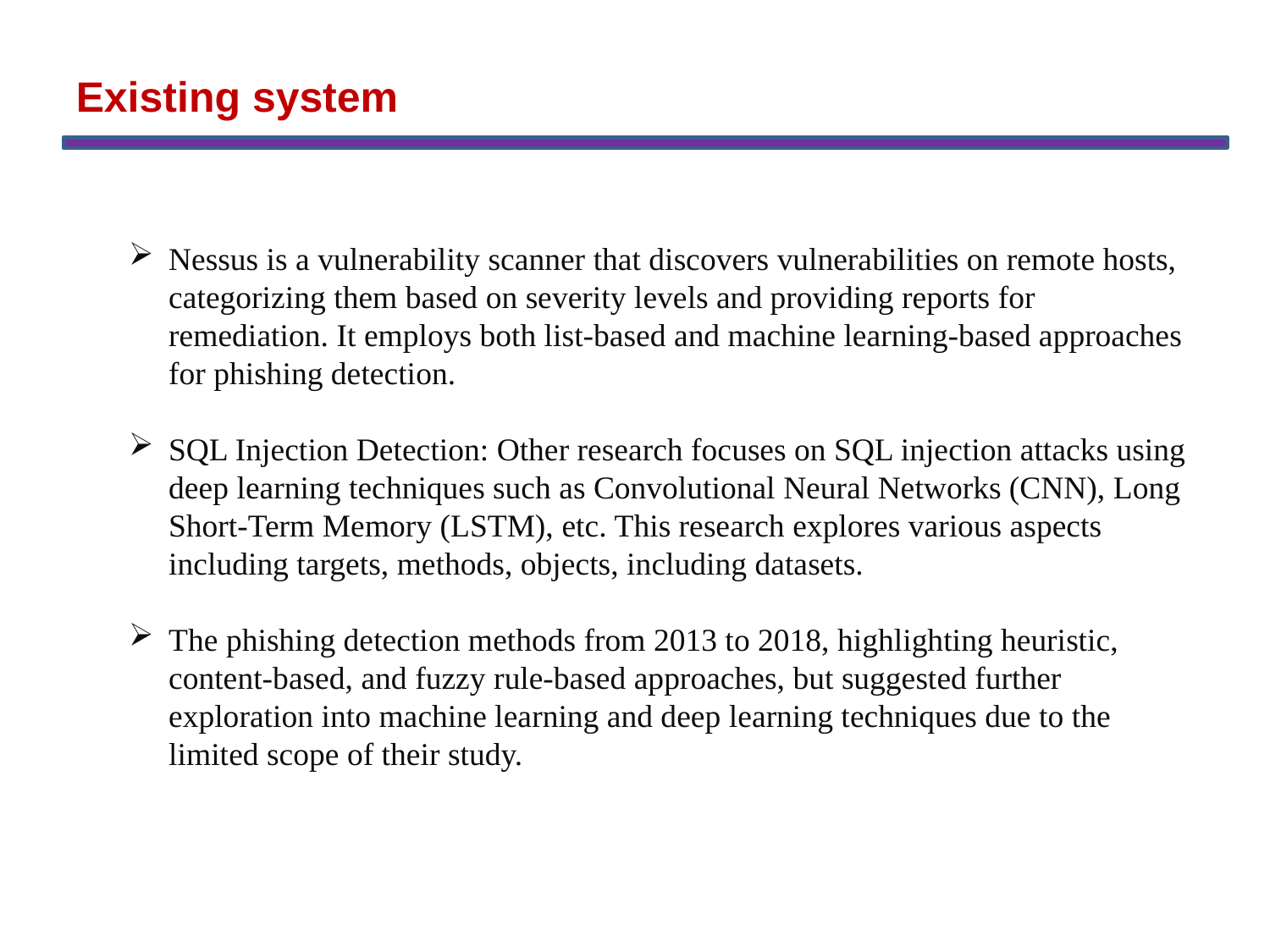

Existing system

Nessus is a vulnerability scanner that discovers vulnerabilities on remote hosts, categorizing them based on severity levels and providing reports for remediation. It employs both list-based and machine learning-based approaches for phishing detection.

SQL Injection Detection: Other research focuses on SQL injection attacks using deep learning techniques such as Convolutional Neural Networks (CNN), Long Short-Term Memory (LSTM), etc. This research explores various aspects including targets, methods, objects, including datasets.

The phishing detection methods from 2013 to 2018, highlighting heuristic, content-based, and fuzzy rule-based approaches, but suggested further exploration into machine learning and deep learning techniques due to the limited scope of their study.